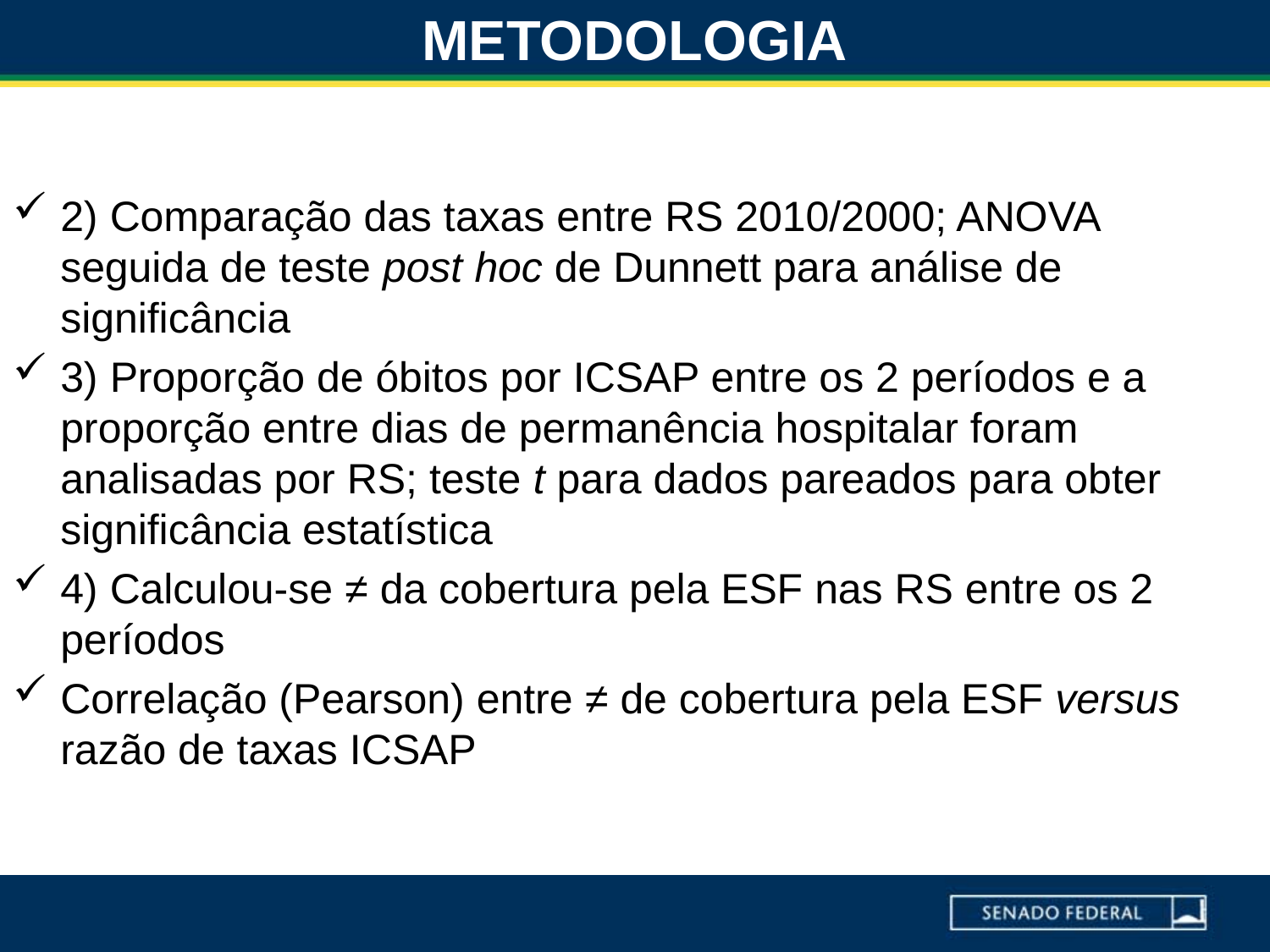

# METODOLOGIA
2) Comparação das taxas entre RS 2010/2000; ANOVA seguida de teste post hoc de Dunnett para análise de significância
3) Proporção de óbitos por ICSAP entre os 2 períodos e a proporção entre dias de permanência hospitalar foram analisadas por RS; teste t para dados pareados para obter significância estatística
4) Calculou-se ≠ da cobertura pela ESF nas RS entre os 2 períodos
Correlação (Pearson) entre ≠ de cobertura pela ESF versus razão de taxas ICSAP